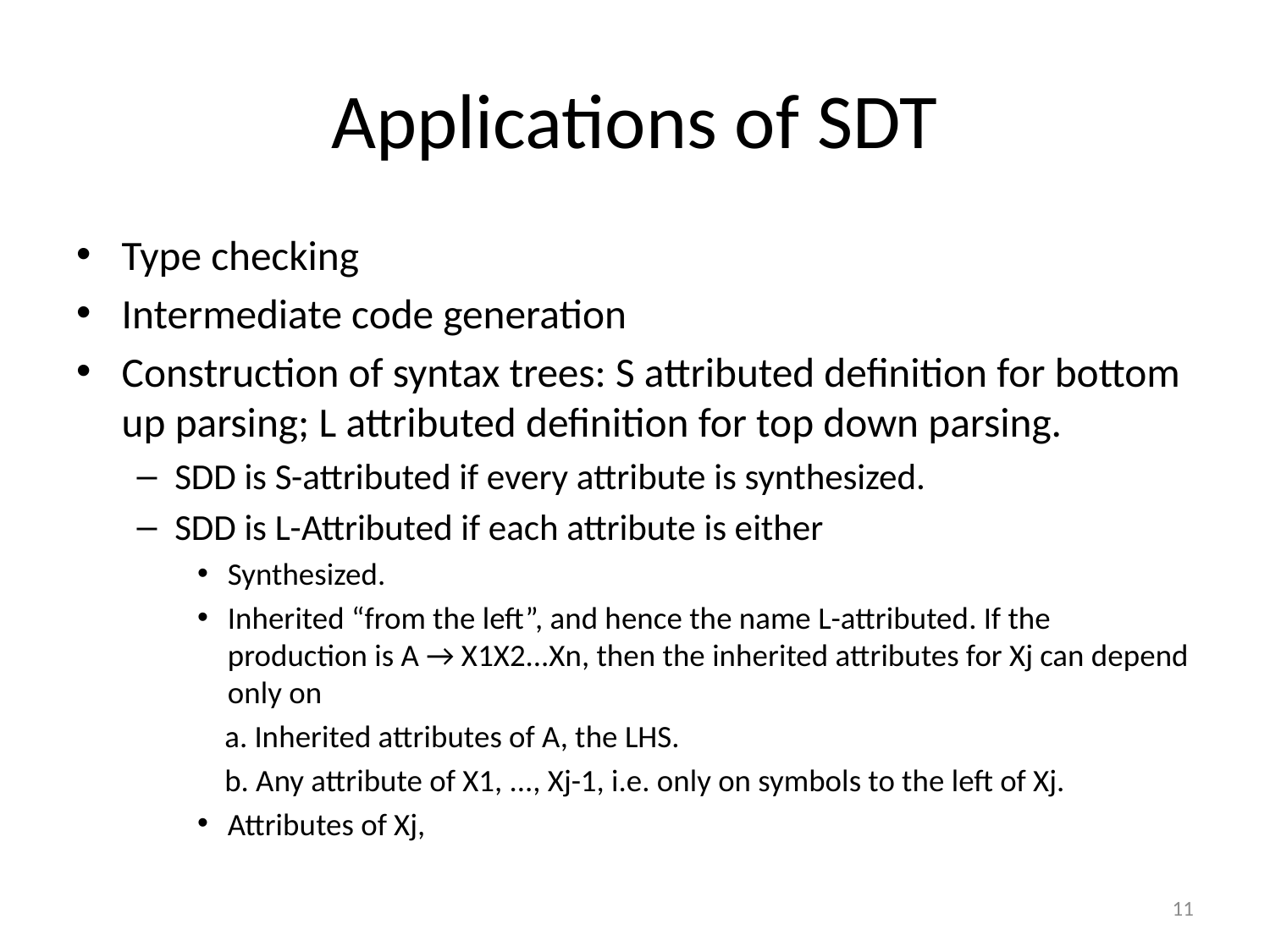

# Applications of SDT
Type checking
Intermediate code generation
Construction of syntax trees: S attributed definition for bottom up parsing; L attributed definition for top down parsing.
SDD is S-attributed if every attribute is synthesized.
SDD is L-Attributed if each attribute is either
Synthesized.
Inherited “from the left”, and hence the name L-attributed. If the production is A → X1X2...Xn, then the inherited attributes for Xj can depend only on
     a. Inherited attributes of A, the LHS.
     b. Any attribute of X1, ..., Xj-1, i.e. only on symbols to the left of Xj.
Attributes of Xj,
11